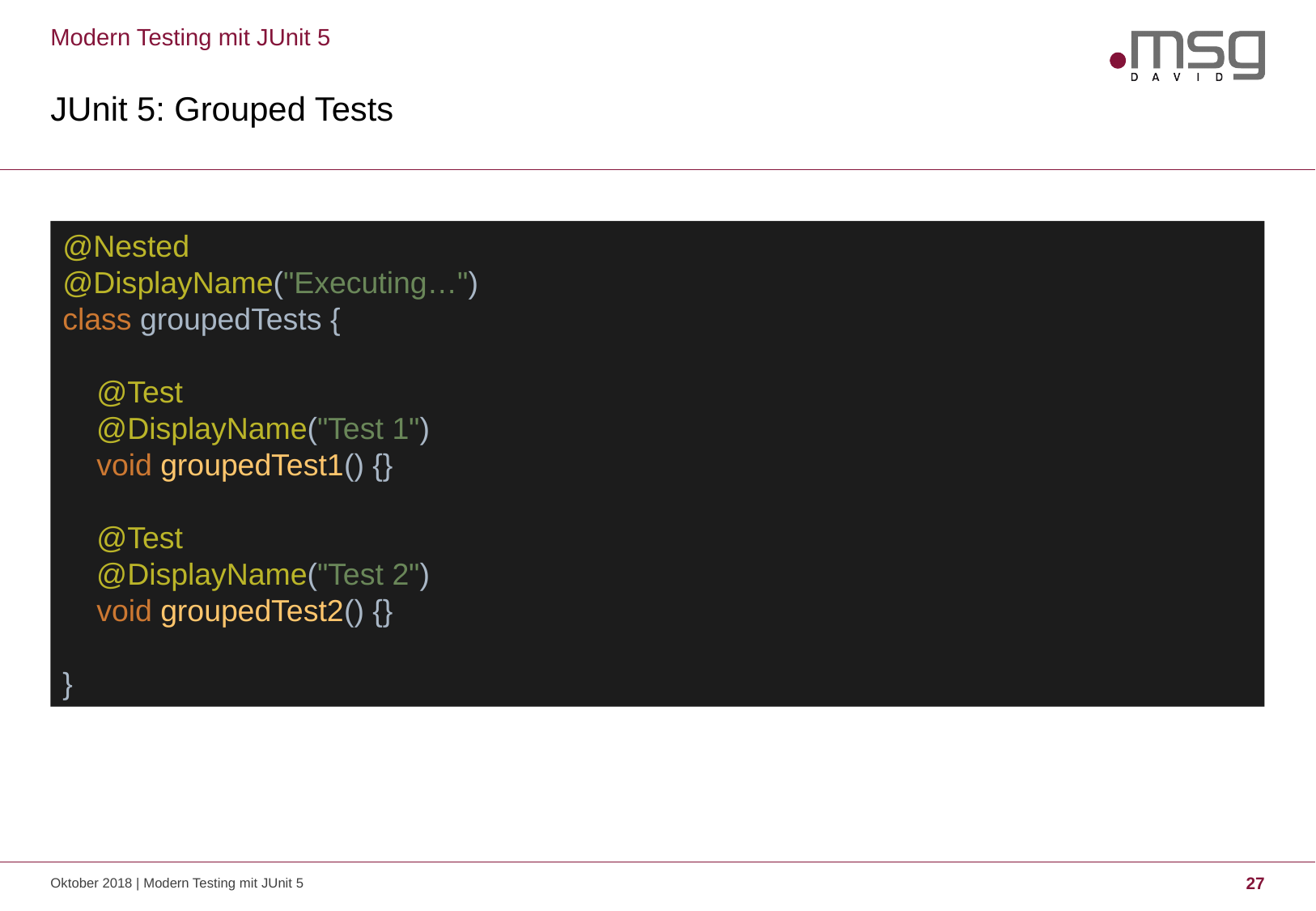

Modern Testing mit JUnit 5
# JUnit 5: Grouped Tests

@Nested
@DisplayName("Executing…")
class groupedTests {
    @Test
    @DisplayName("Test 1")
    void groupedTest1() {}
    @Test
    @DisplayName("Test 2")
    void groupedTest2() {}
}

Oktober 2018 | Modern Testing mit JUnit 5
27